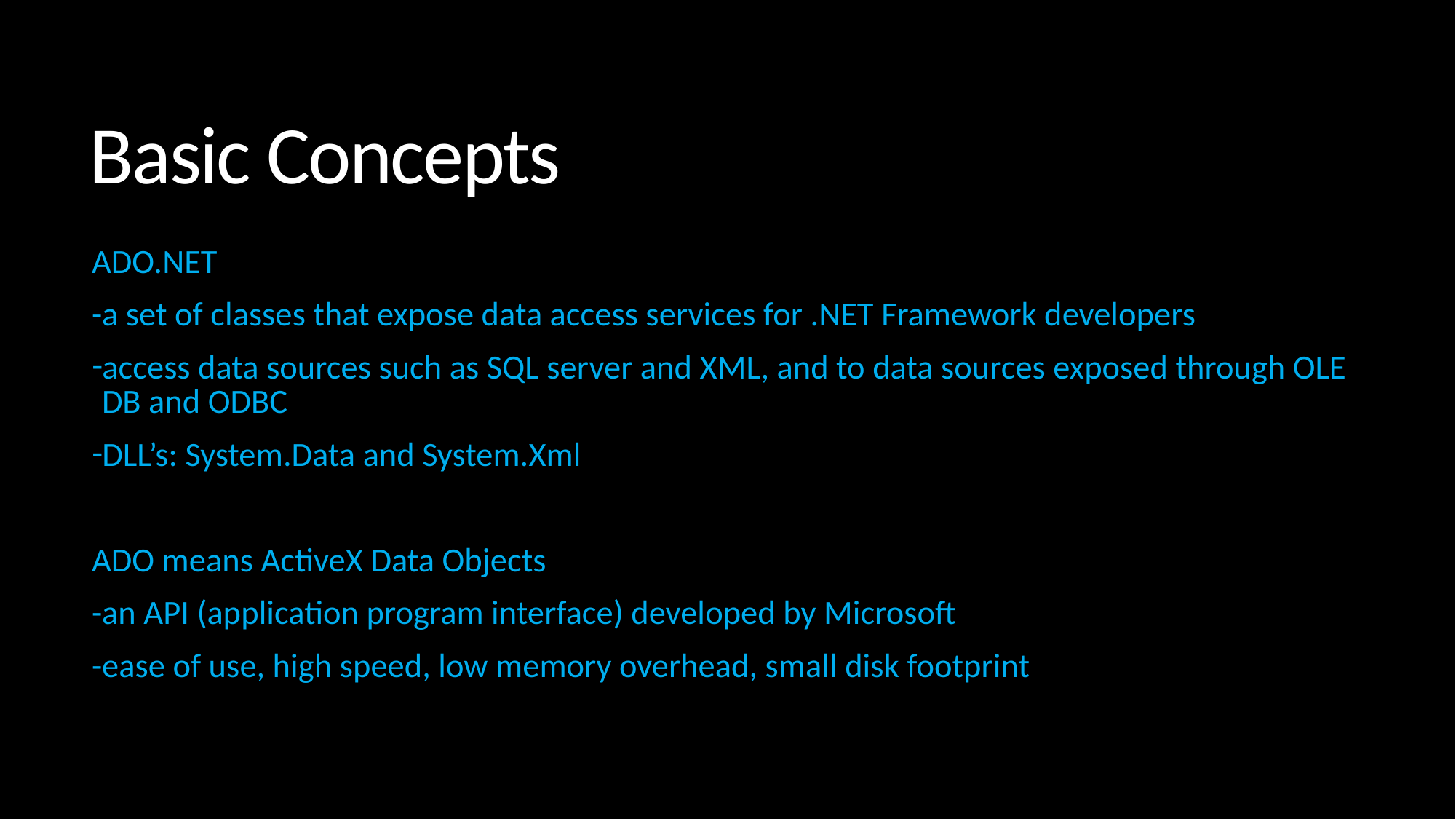

# Basic Concepts
ADO.NET
-a set of classes that expose data access services for .NET Framework developers
access data sources such as SQL server and XML, and to data sources exposed through OLE DB and ODBC
DLL’s: System.Data and System.Xml

ADO means ActiveX Data Objects
-an API (application program interface) developed by Microsoft
-ease of use, high speed, low memory overhead, small disk footprint